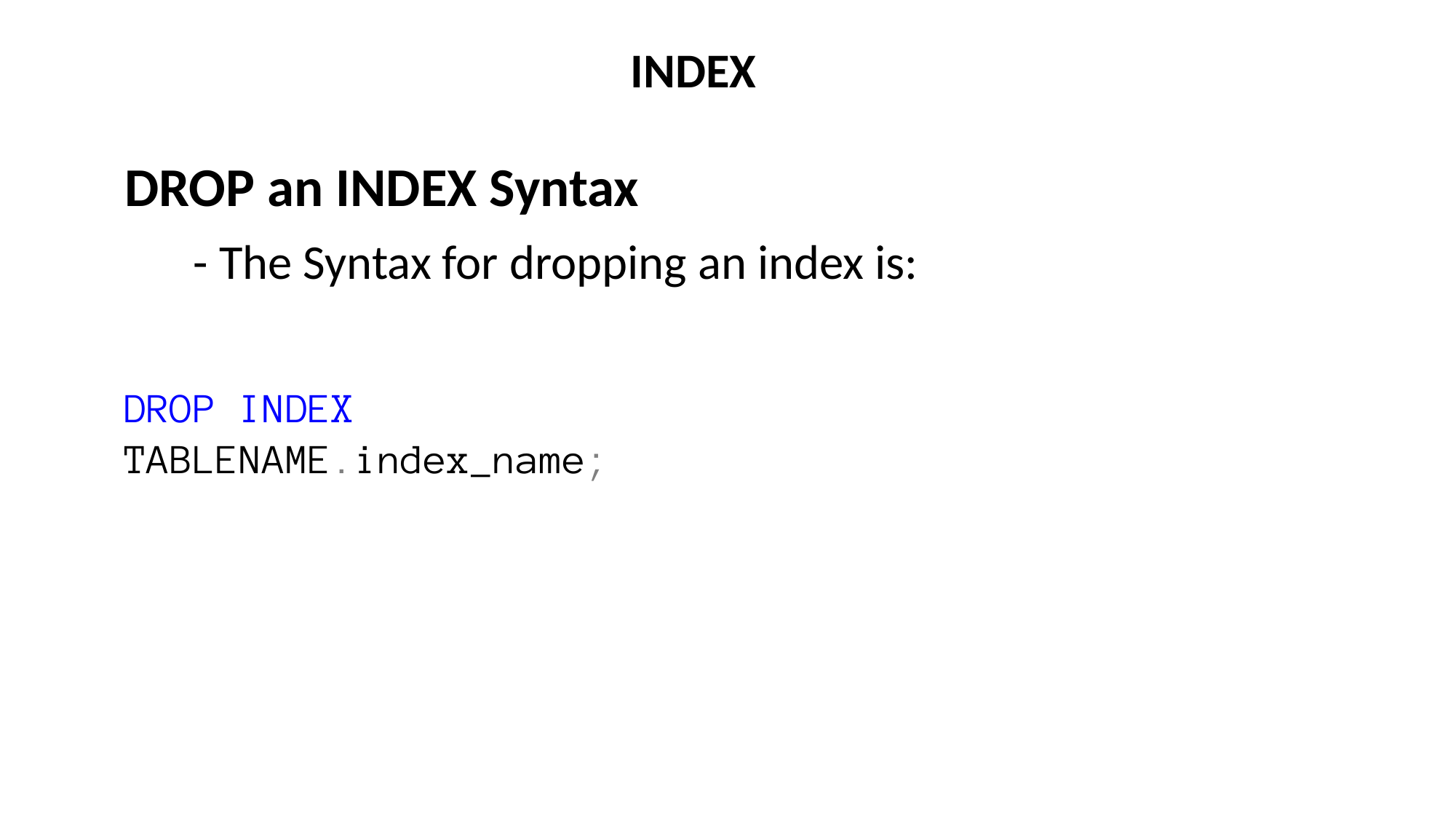

INDEX
DROP an INDEX Syntax
- The Syntax for dropping an index is:

DROP INDEX TABLENAME.index_name;